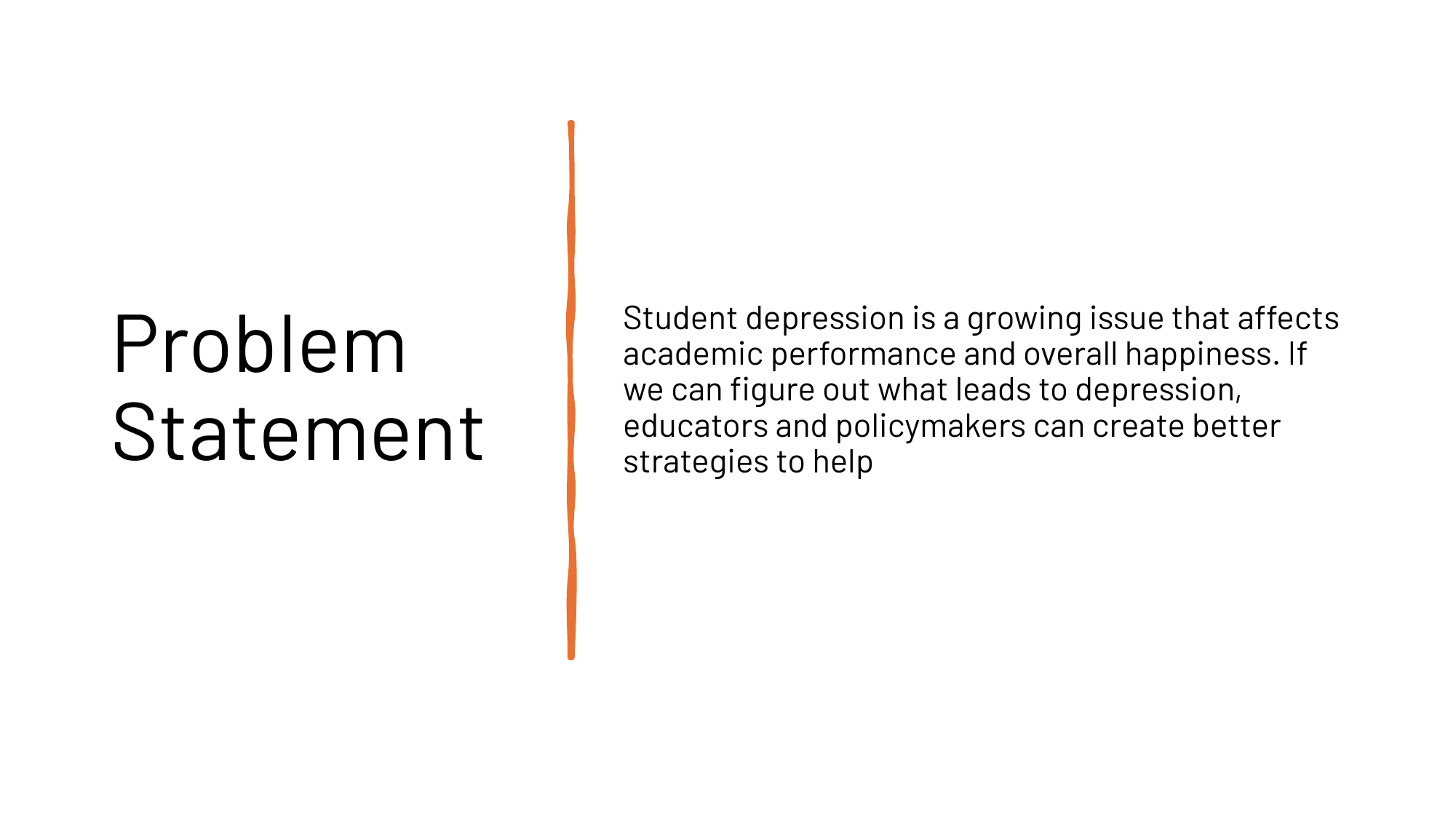

# Problem Statement
Student depression is a growing issue that affects academic performance and overall happiness. If we can figure out what leads to depression, educators and policymakers can create better strategies to help